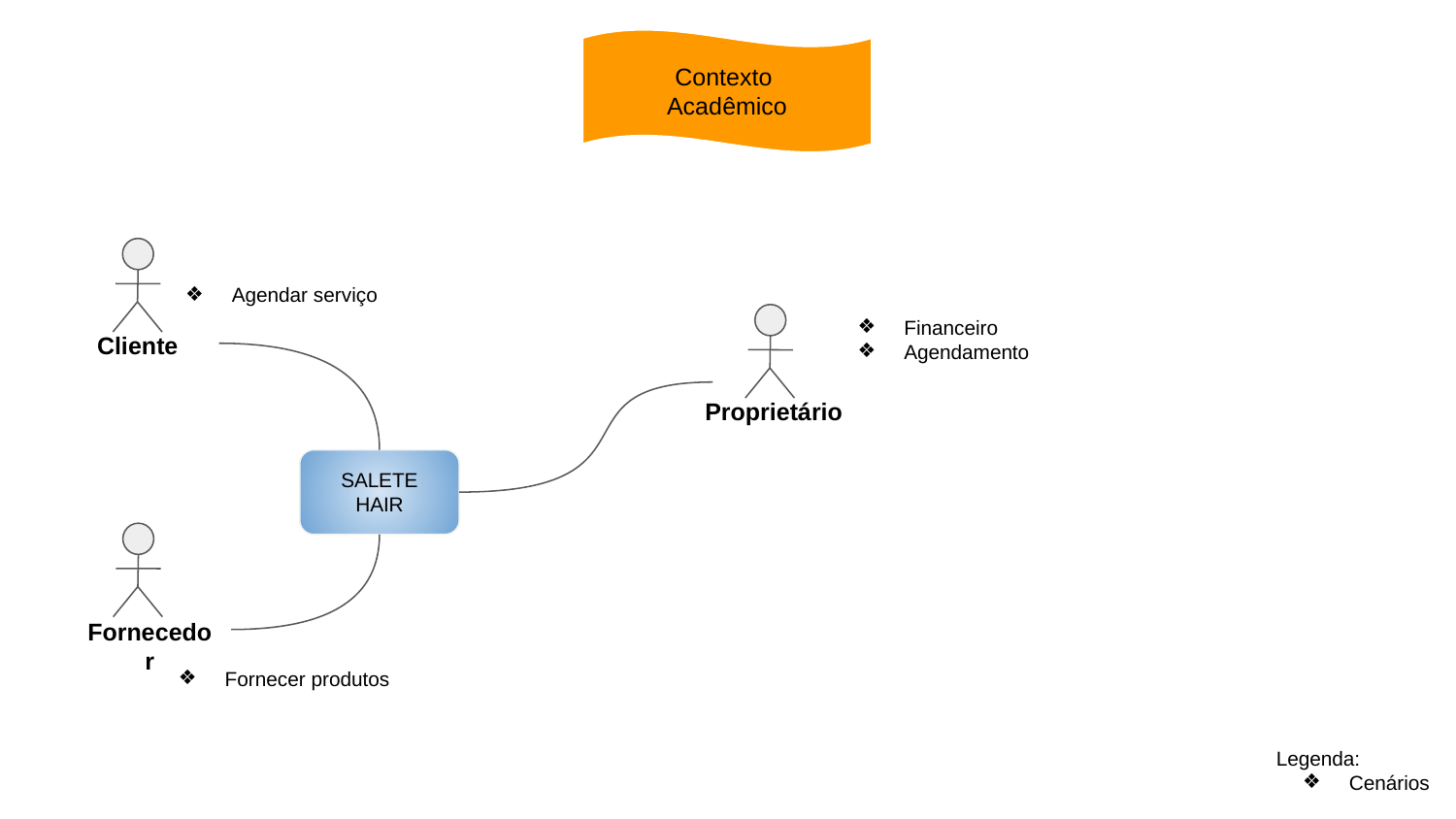

Contexto
Acadêmico

Cliente

Agendar serviço

Financeiro
Agendamento

Proprietário
SALETE HAIR

Fornecedor
Fornecer produtos
Legenda:
Cenários